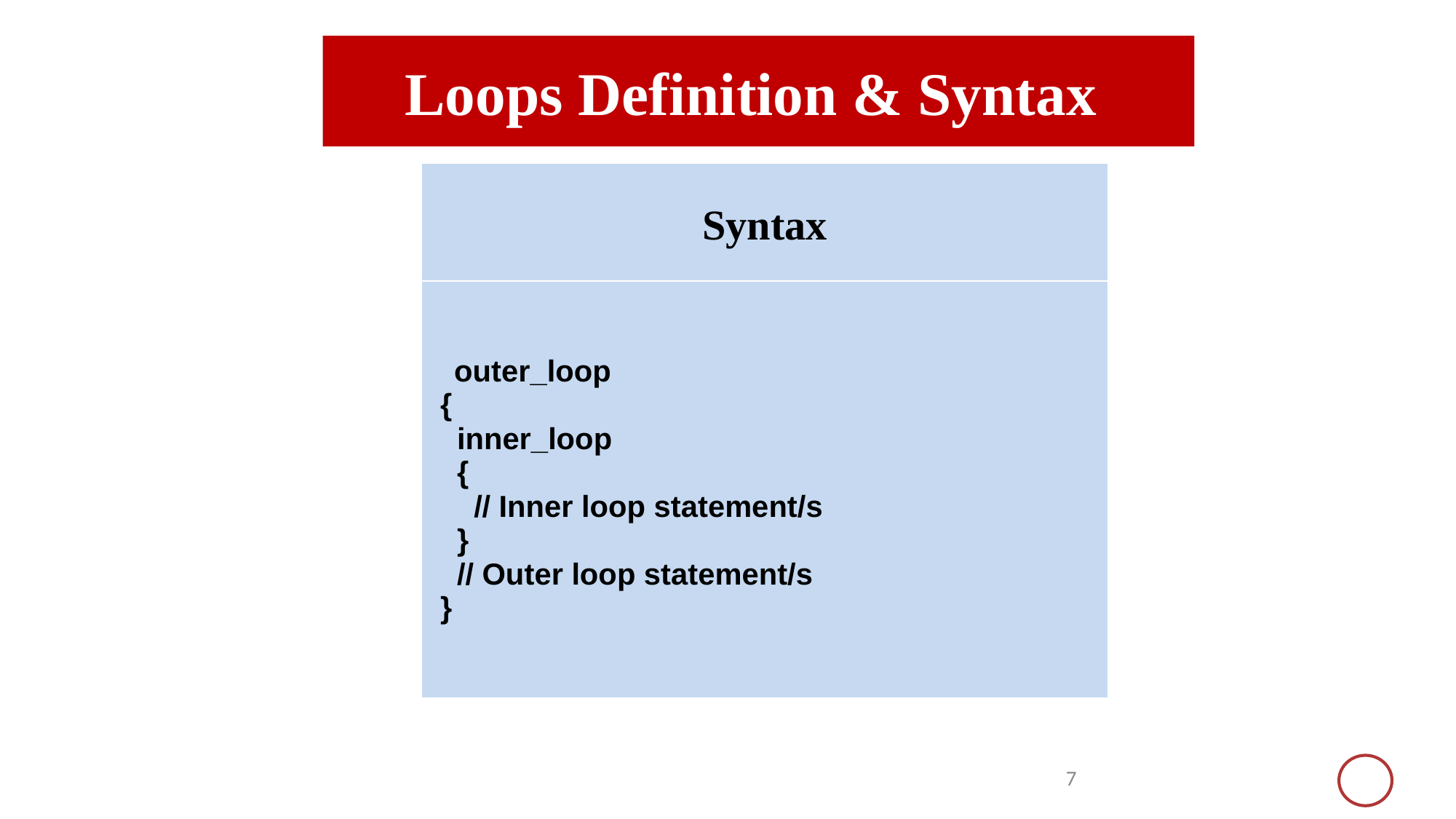

# Loops Definition & Syntax
| Syntax |
| --- |
| outer\_loop { inner\_loop { // Inner loop statement/s } // Outer loop statement/s } |

7